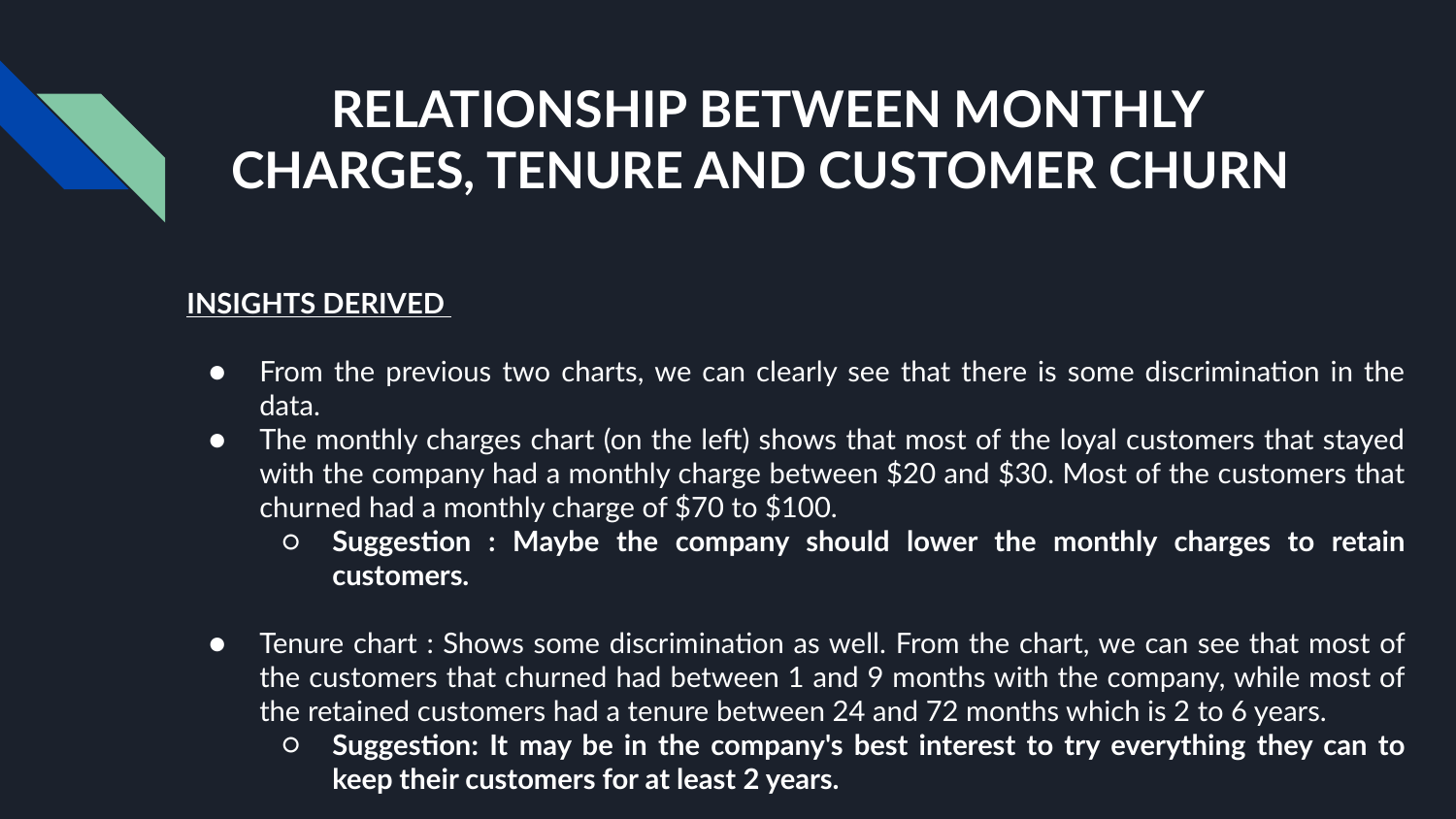

# RELATIONSHIP BETWEEN MONTHLY CHARGES, TENURE AND CUSTOMER CHURN
INSIGHTS DERIVED

From the previous two charts, we can clearly see that there is some discrimination in the data.
The monthly charges chart (on the left) shows that most of the loyal customers that stayed with the company had a monthly charge between $20 and $30. Most of the customers that churned had a monthly charge of $70 to $100.
Suggestion : Maybe the company should lower the monthly charges to retain customers.

Tenure chart : Shows some discrimination as well. From the chart, we can see that most of the customers that churned had between 1 and 9 months with the company, while most of the retained customers had a tenure between 24 and 72 months which is 2 to 6 years.
Suggestion: It may be in the company's best interest to try everything they can to keep their customers for at least 2 years.